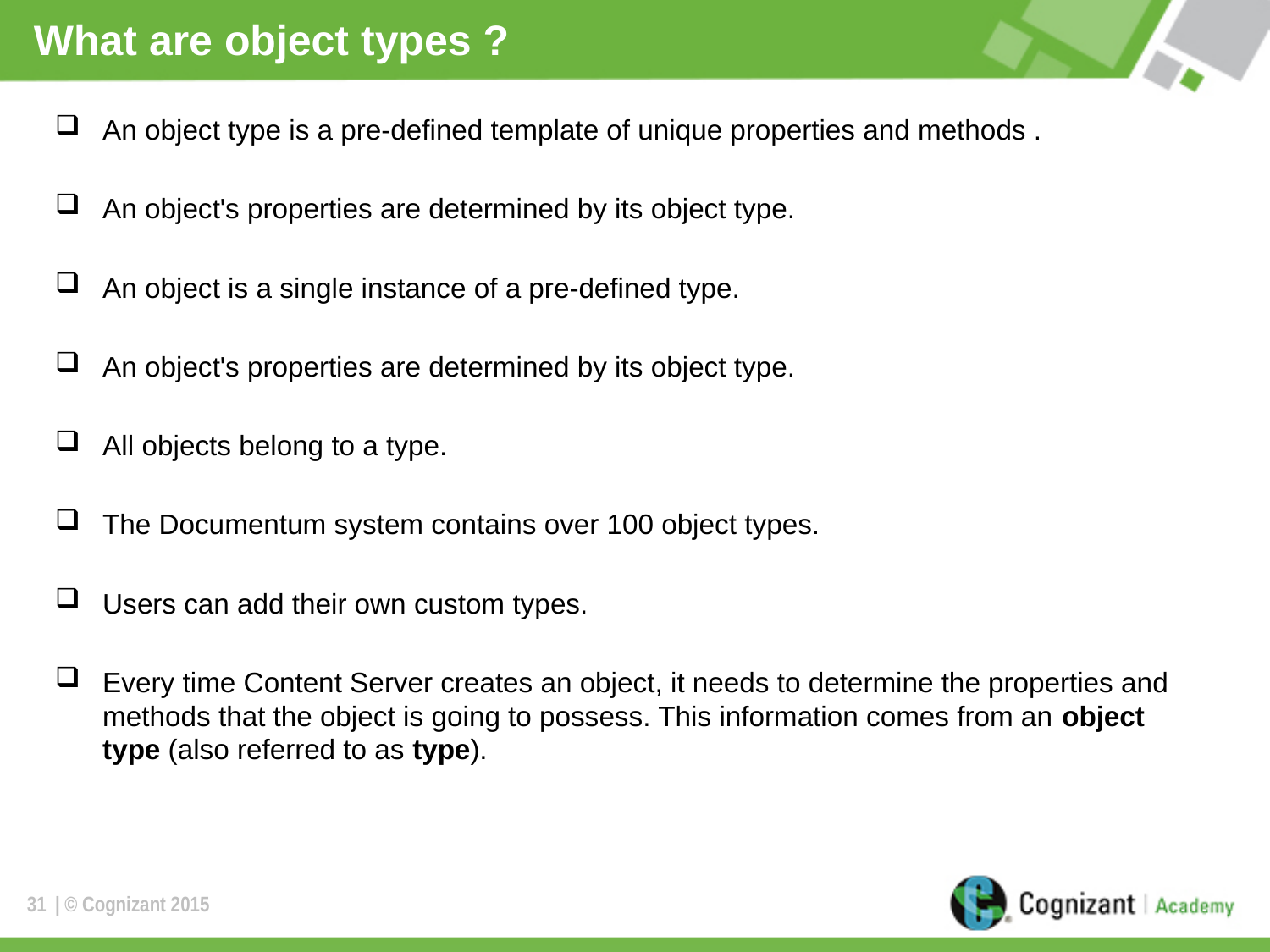

# What are object types ?
An object type is a pre-defined template of unique properties and methods .

An object's properties are determined by its object type.

An object is a single instance of a pre-defined type.

An object's properties are determined by its object type.

All objects belong to a type.

The Documentum system contains over 100 object types.

Users can add their own custom types.

Every time Content Server creates an object, it needs to determine the properties and methods that the object is going to possess. This information comes from an object type (also referred to as type).

31
| © Cognizant 2015